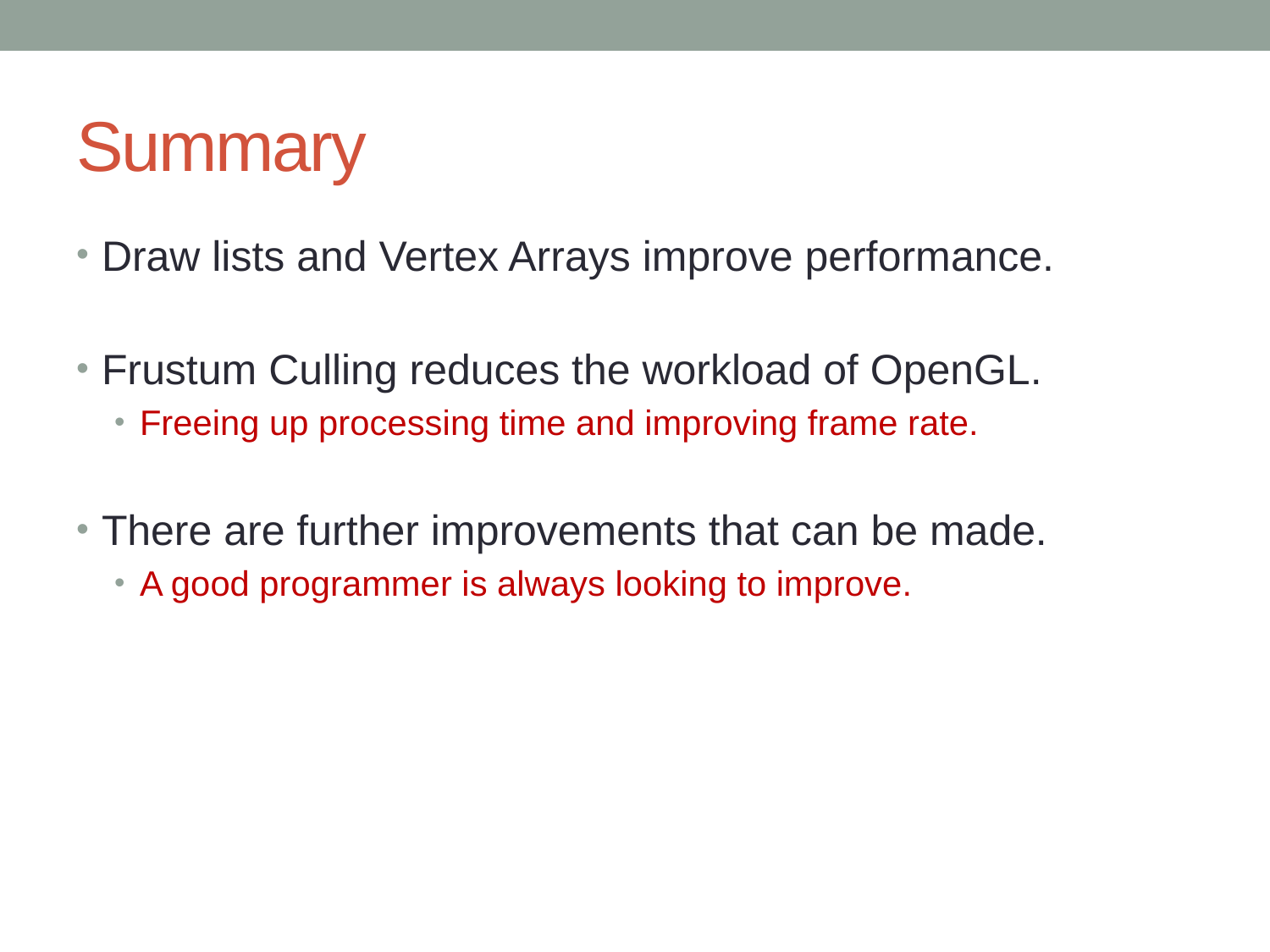

# Summary
Draw lists and Vertex Arrays improve performance.

Frustum Culling reduces the workload of OpenGL.
Freeing up processing time and improving frame rate.

There are further improvements that can be made.
A good programmer is always looking to improve.